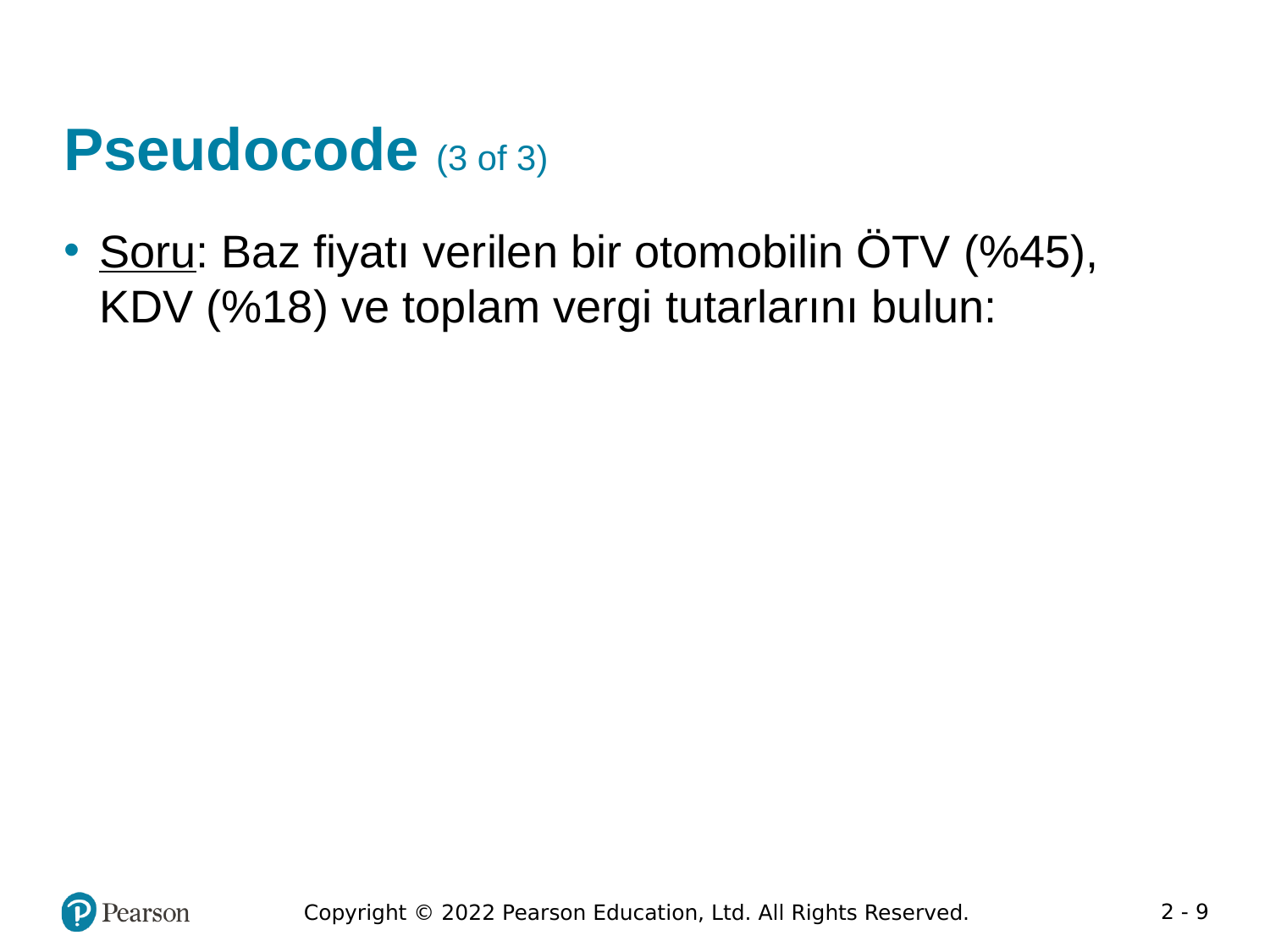

# Pseudocode (3 of 3)
Soru: Baz fiyatı verilen bir otomobilin ÖTV (%45), KDV (%18) ve toplam vergi tutarlarını bulun: